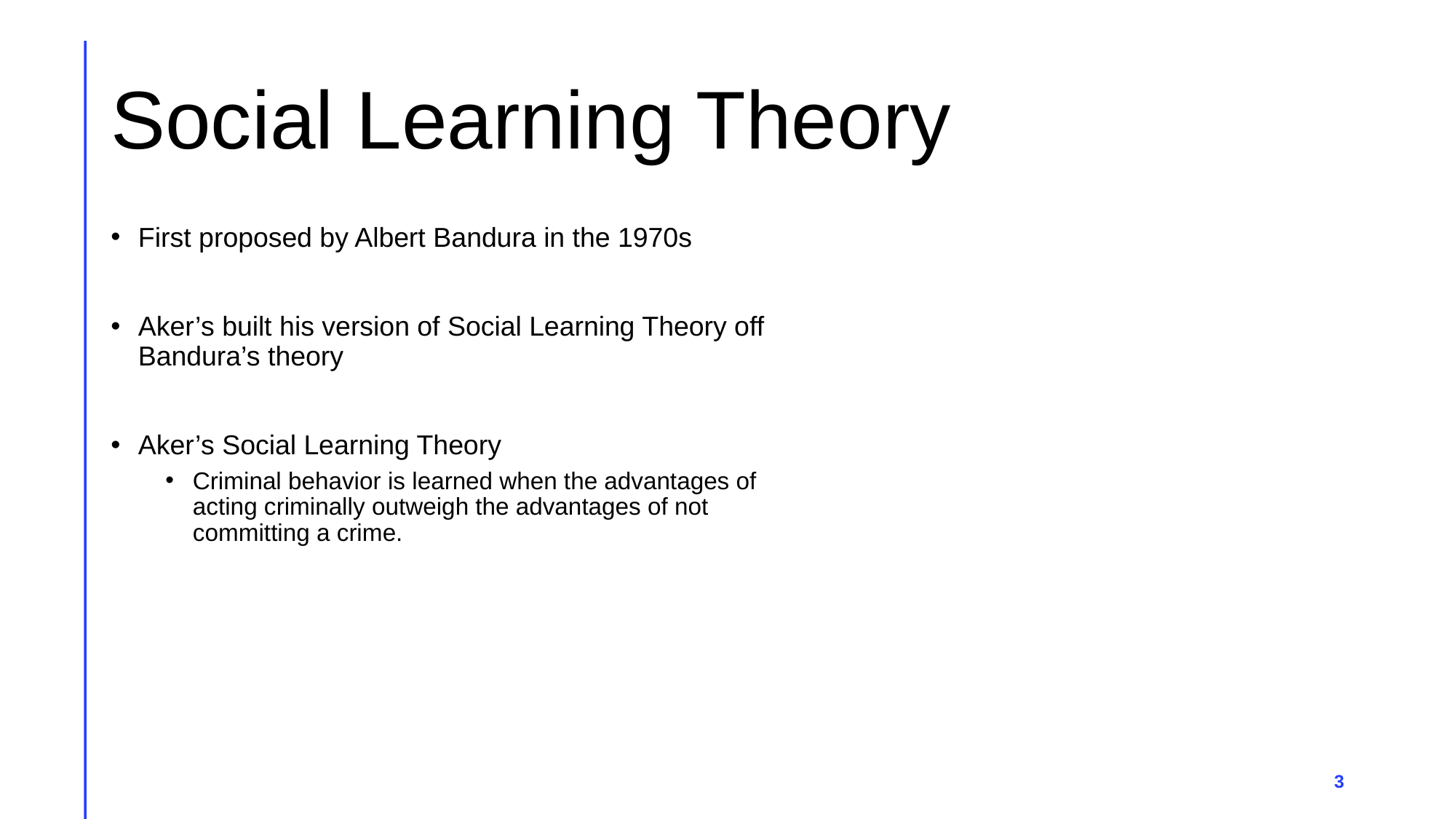

# Social Learning Theory
First proposed by Albert Bandura in the 1970s

Aker’s built his version of Social Learning Theory off Bandura’s theory

Aker’s Social Learning Theory
Criminal behavior is learned when the advantages of acting criminally outweigh the advantages of not committing a crime.
3